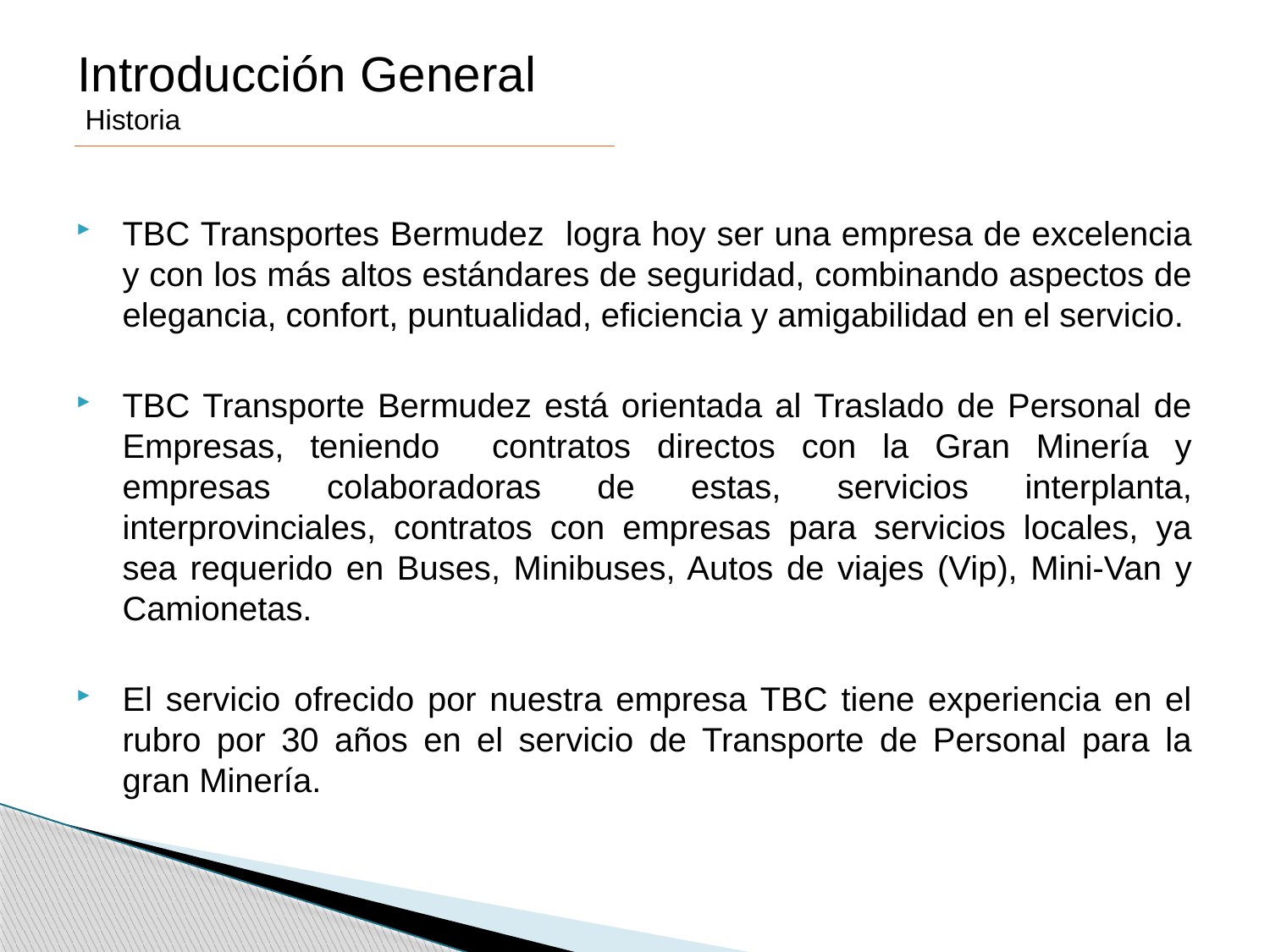

Introducción General
 Historia
TBC Transportes Bermudez  logra hoy ser una empresa de excelencia y con los más altos estándares de seguridad, combinando aspectos de elegancia, confort, puntualidad, eficiencia y amigabilidad en el servicio.

TBC Transporte Bermudez está orientada al Traslado de Personal de Empresas, teniendo  contratos directos con la Gran Minería y empresas colaboradoras de estas, servicios interplanta, interprovinciales, contratos con empresas para servicios locales, ya sea requerido en Buses, Minibuses, Autos de viajes (Vip), Mini-Van y Camionetas.

El servicio ofrecido por nuestra empresa TBC tiene experiencia en el rubro por 30 años en el servicio de Transporte de Personal para la gran Minería.